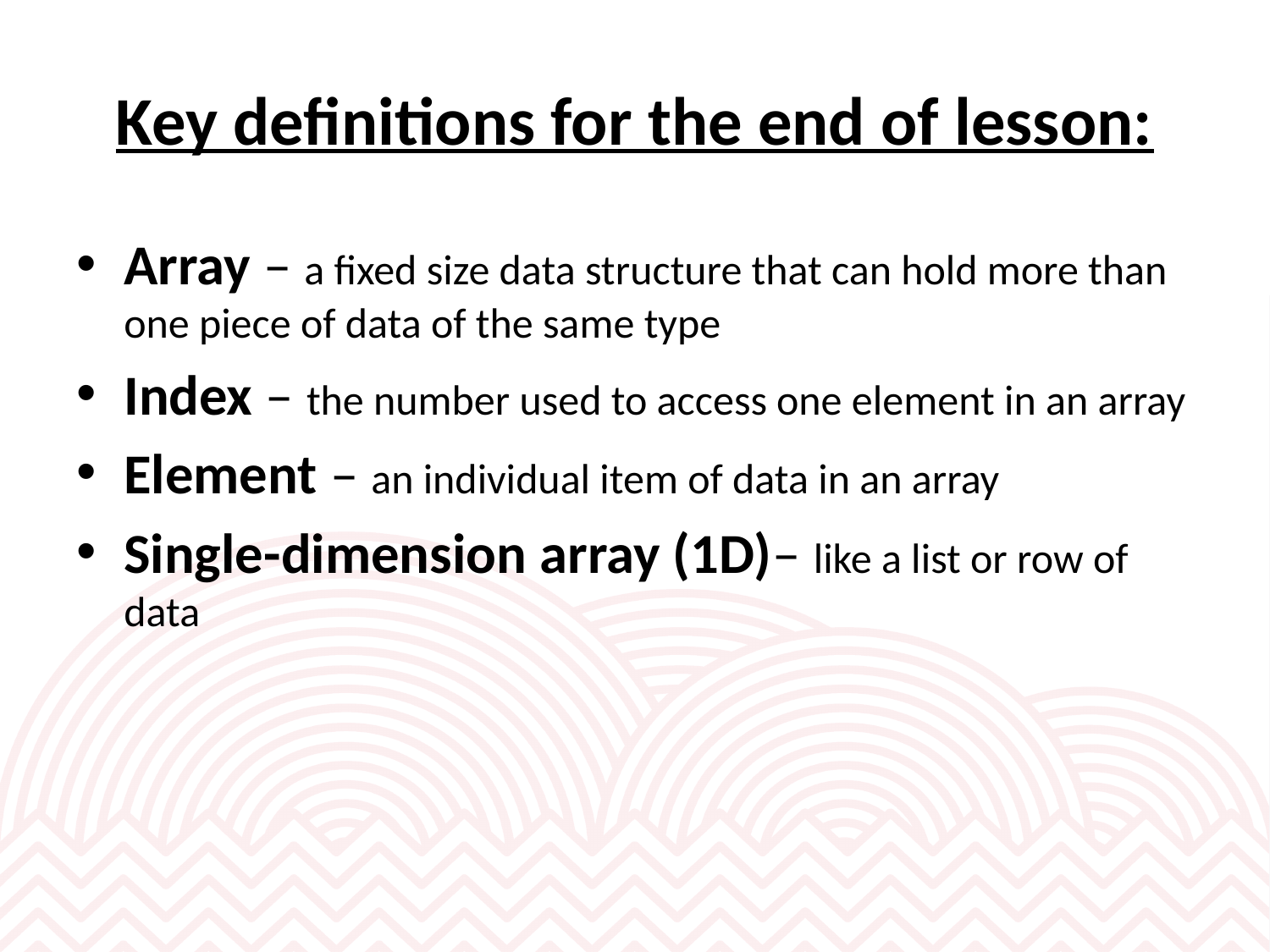

# Key definitions for the end of lesson:
Array – a fixed size data structure that can hold more than one piece of data of the same type
Index – the number used to access one element in an array
Element – an individual item of data in an array
Single-dimension array (1D)– like a list or row of data